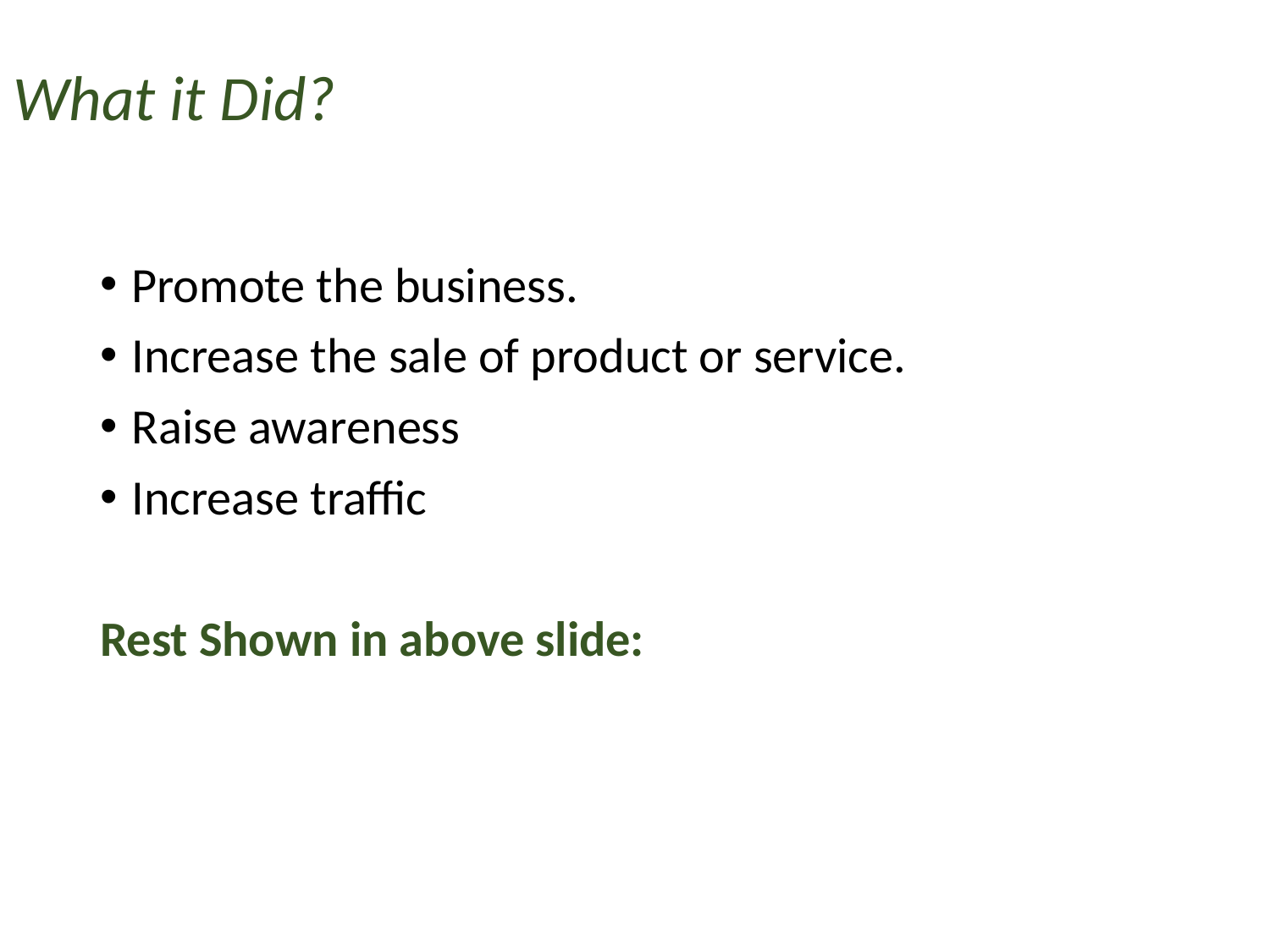

# What it Did?
Promote the business.
Increase the sale of product or service.
Raise awareness
Increase traffic

Rest Shown in above slide: